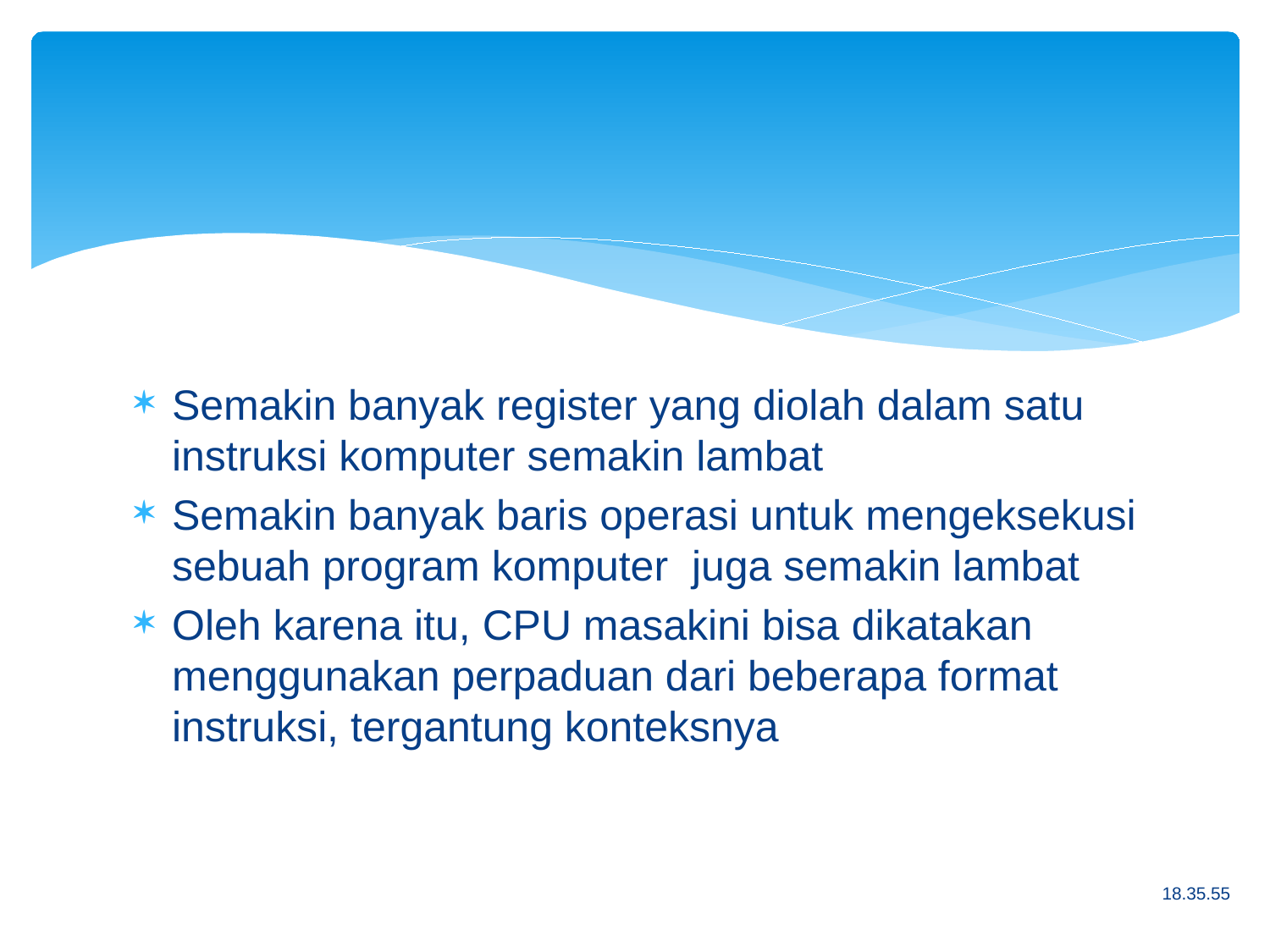

#
Semakin banyak register yang diolah dalam satu instruksi komputer semakin lambat
Semakin banyak baris operasi untuk mengeksekusi sebuah program komputer  juga semakin lambat
Oleh karena itu, CPU masakini bisa dikatakan menggunakan perpaduan dari beberapa format instruksi, tergantung konteksnya
18.35.55